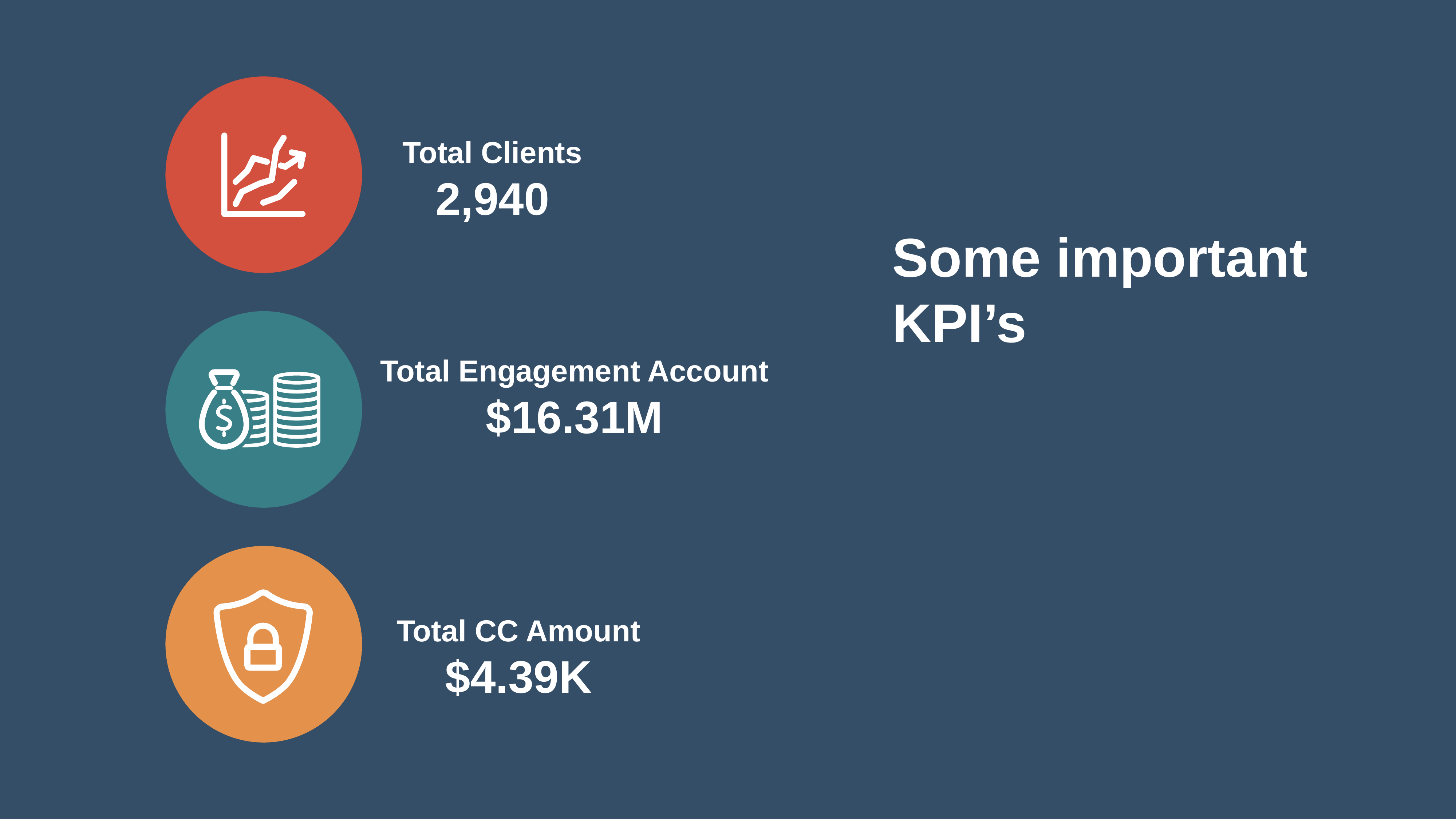

Total Clients
2,940

Some important KPI’s

Total Engagement Account
$16.31M

Total CC Amount
$4.39K